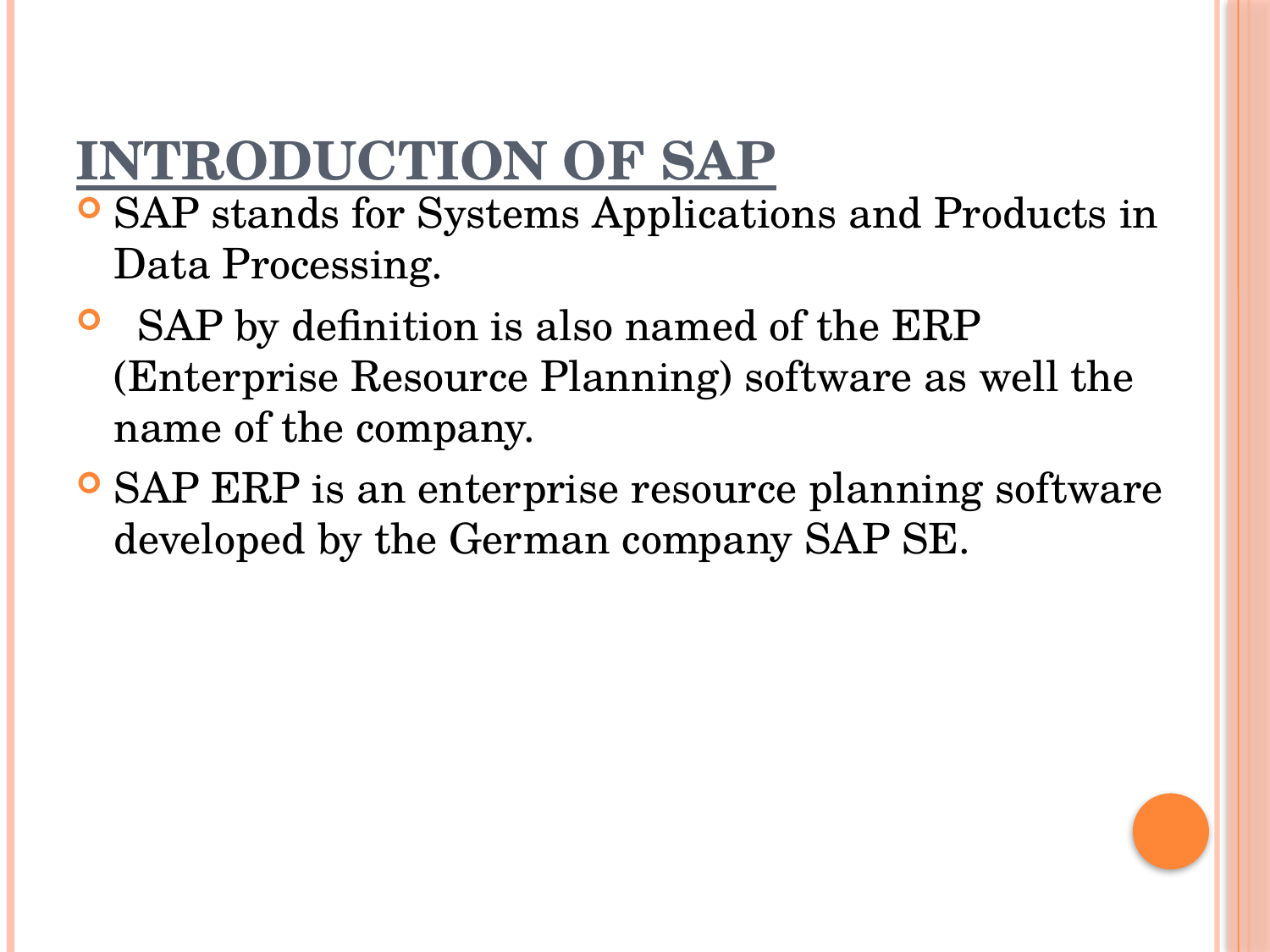

# Introduction of SAP
SAP stands for Systems Applications and Products in Data Processing.
  SAP by definition is also named of the ERP (Enterprise Resource Planning) software as well the name of the company.
SAP ERP is an enterprise resource planning software developed by the German company SAP SE.